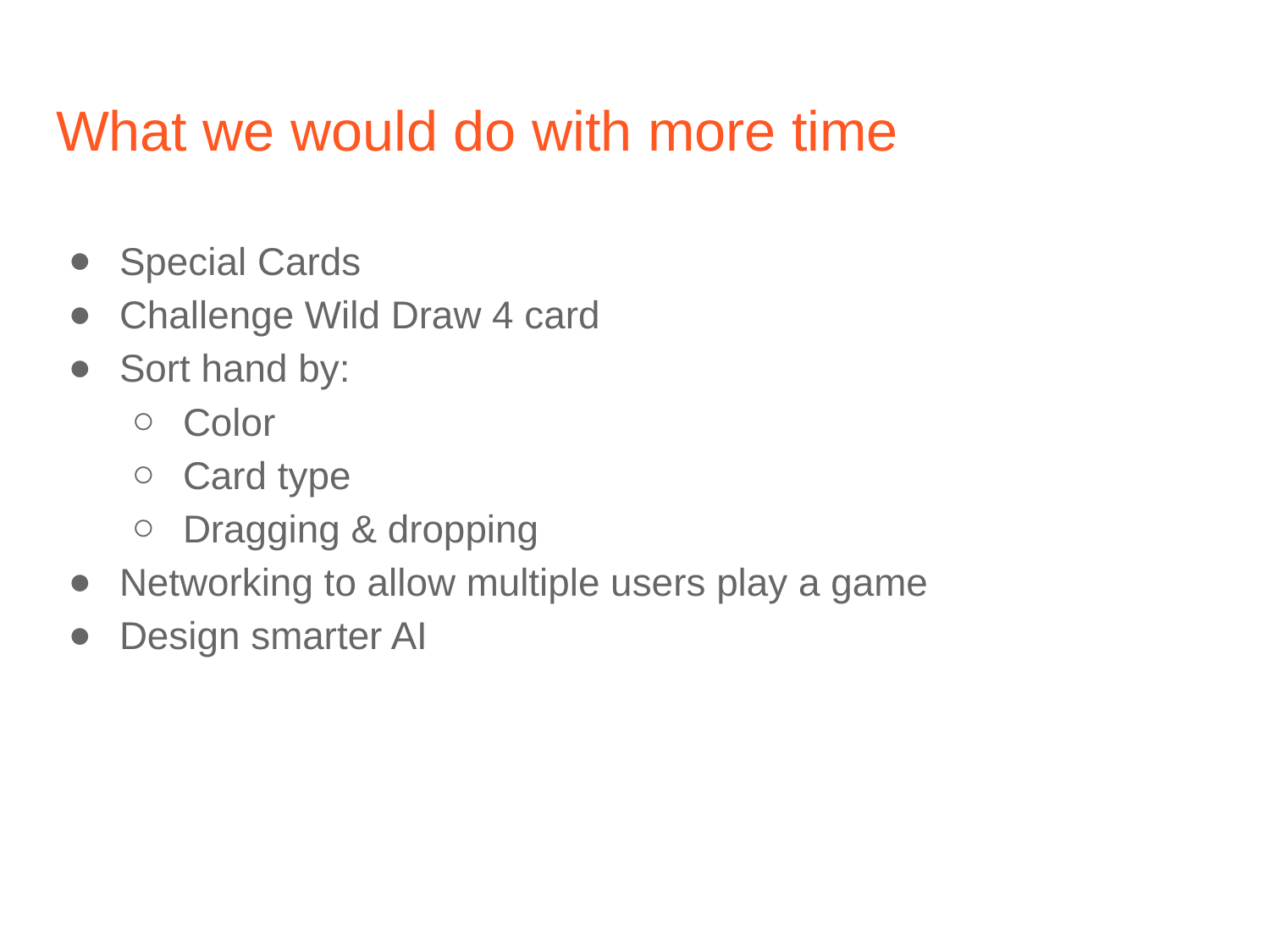

# What we would do with more time
Special Cards
Challenge Wild Draw 4 card
Sort hand by:
Color
Card type
Dragging & dropping
Networking to allow multiple users play a game
Design smarter AI